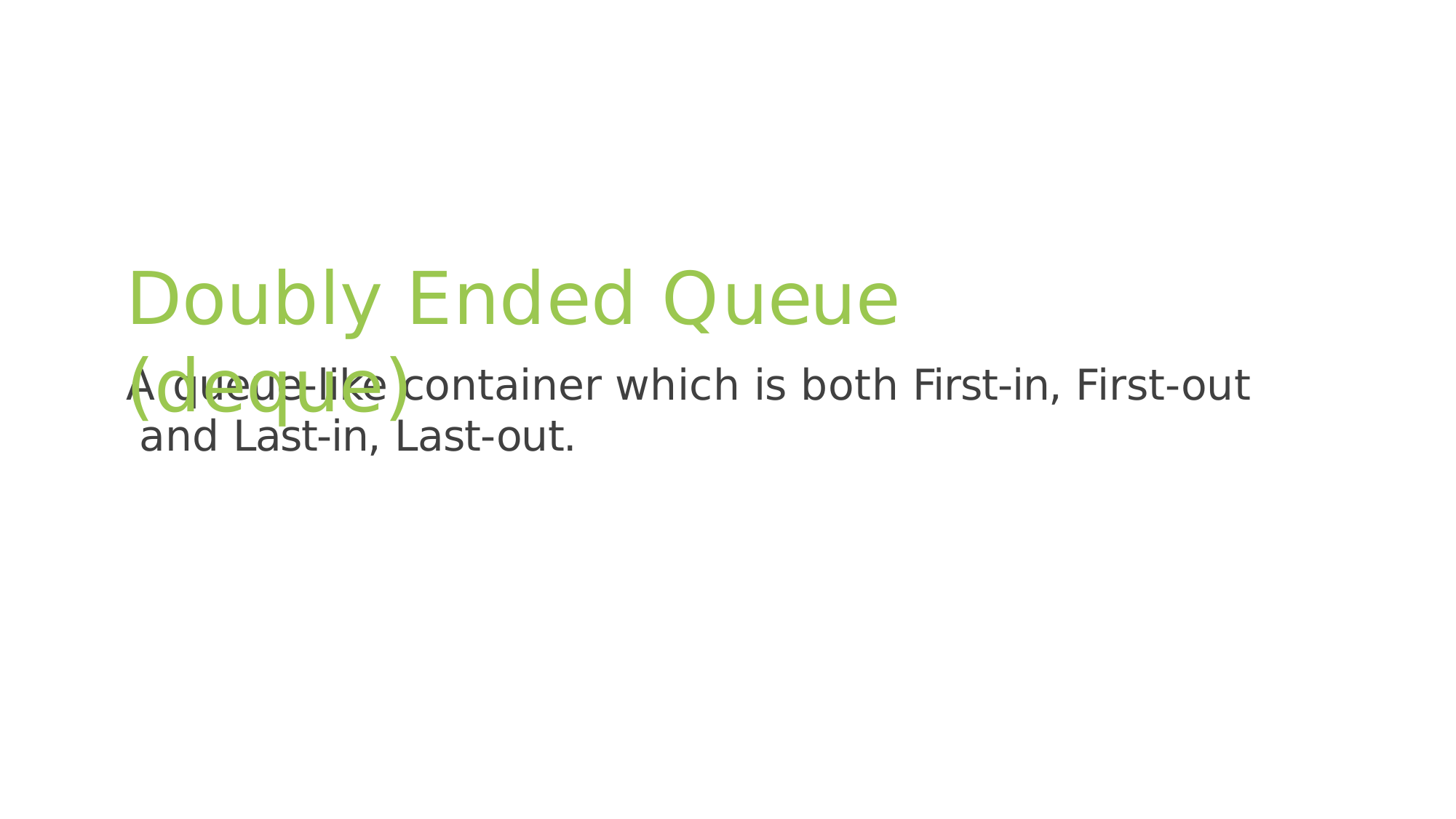

Doubly Ended Queue (deque)
A queue-like container which is both First-in, First-out  and Last-in, Last-out.
24